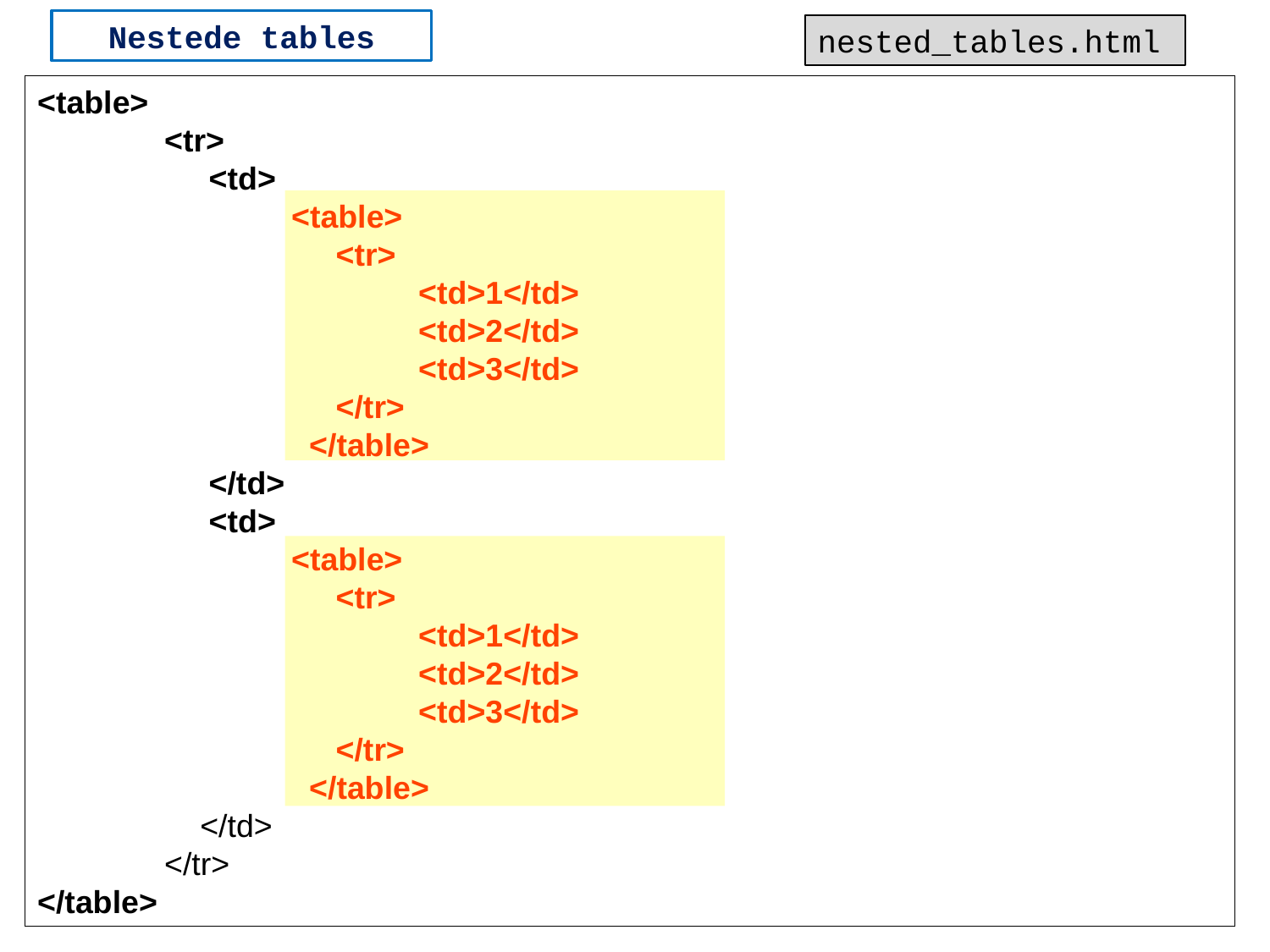

Nestede tables
nested_tables.html
<table>
	<tr>
	     <td>
		<table>
		     <tr>
			<td>1</td>
			<td>2</td>
			<td>3</td>
		     </tr>
		  </table>
     </td>
	     <td>
		<table>
		     <tr>
			<td>1</td>
			<td>2</td>
			<td>3</td>
		     </tr>
		  </table>
	    </td>
	</tr>
</table>